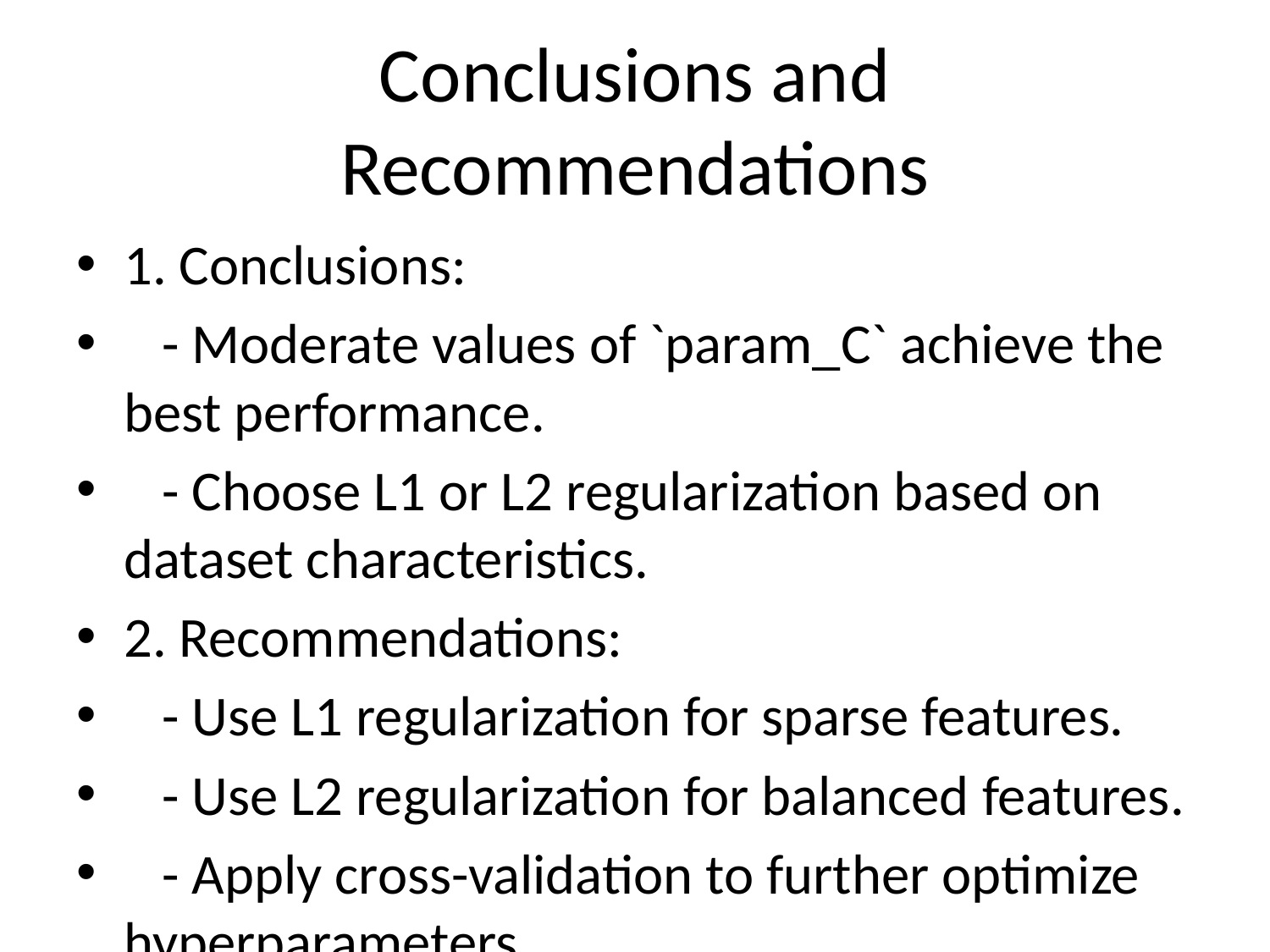

# Conclusions and Recommendations
1. Conclusions:
   - Moderate values of `param_C` achieve the best performance.
   - Choose L1 or L2 regularization based on dataset characteristics.
2. Recommendations:
   - Use L1 regularization for sparse features.
   - Use L2 regularization for balanced features.
   - Apply cross-validation to further optimize hyperparameters.